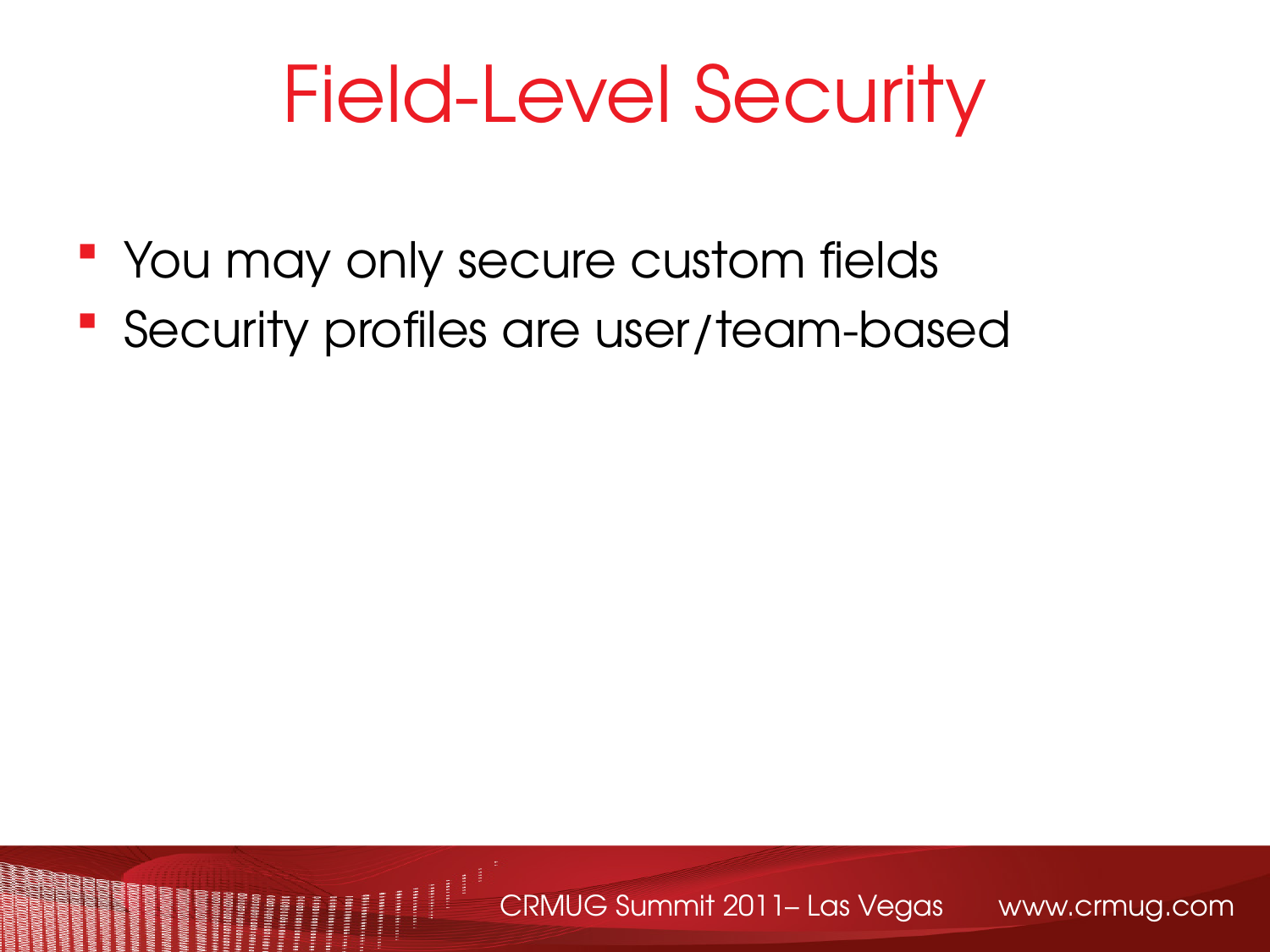

# Field-Level Security
You may only secure custom fields
Security profiles are user/team-based